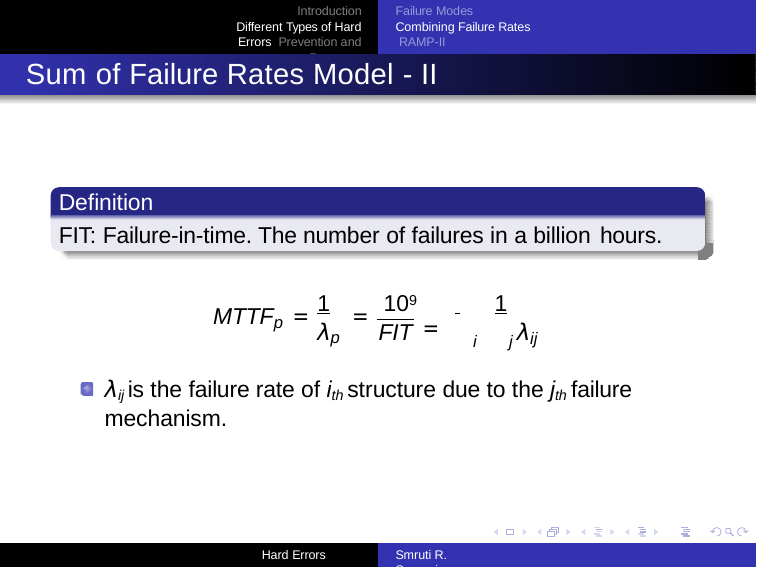

Introduction  Different Types of Hard Errors  Prevention and Recovery

Failure Modes  Combining Failure Rates  RAMP-II
Sum of Failure Rates Model - II

Definition
FIT: Failure-in-time. The number of failures in a billion hours.

1	109	 	1
MTTF   =	=
=
p
λ	FIT
λ

p
ij
i	j
λij is the failure rate of ith structure due to the jth failure  mechanism.

Hard Errors
Smruti R. Sarangi